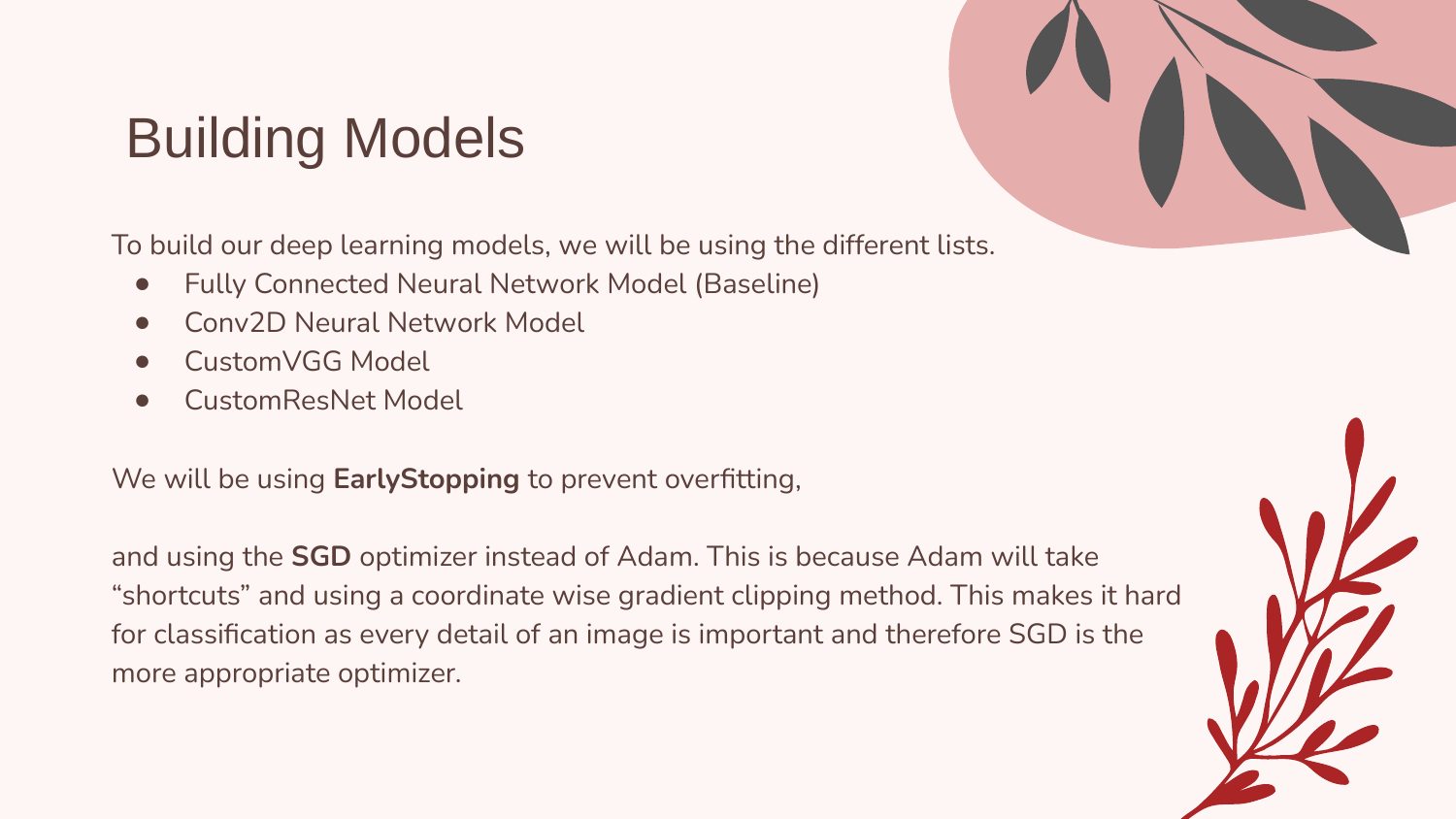

# Building Models
To build our deep learning models, we will be using the different lists.
Fully Connected Neural Network Model (Baseline)
Conv2D Neural Network Model
CustomVGG Model
CustomResNet Model

We will be using EarlyStopping to prevent overfitting,

and using the SGD optimizer instead of Adam. This is because Adam will take “shortcuts” and using a coordinate wise gradient clipping method. This makes it hard for classification as every detail of an image is important and therefore SGD is the more appropriate optimizer.